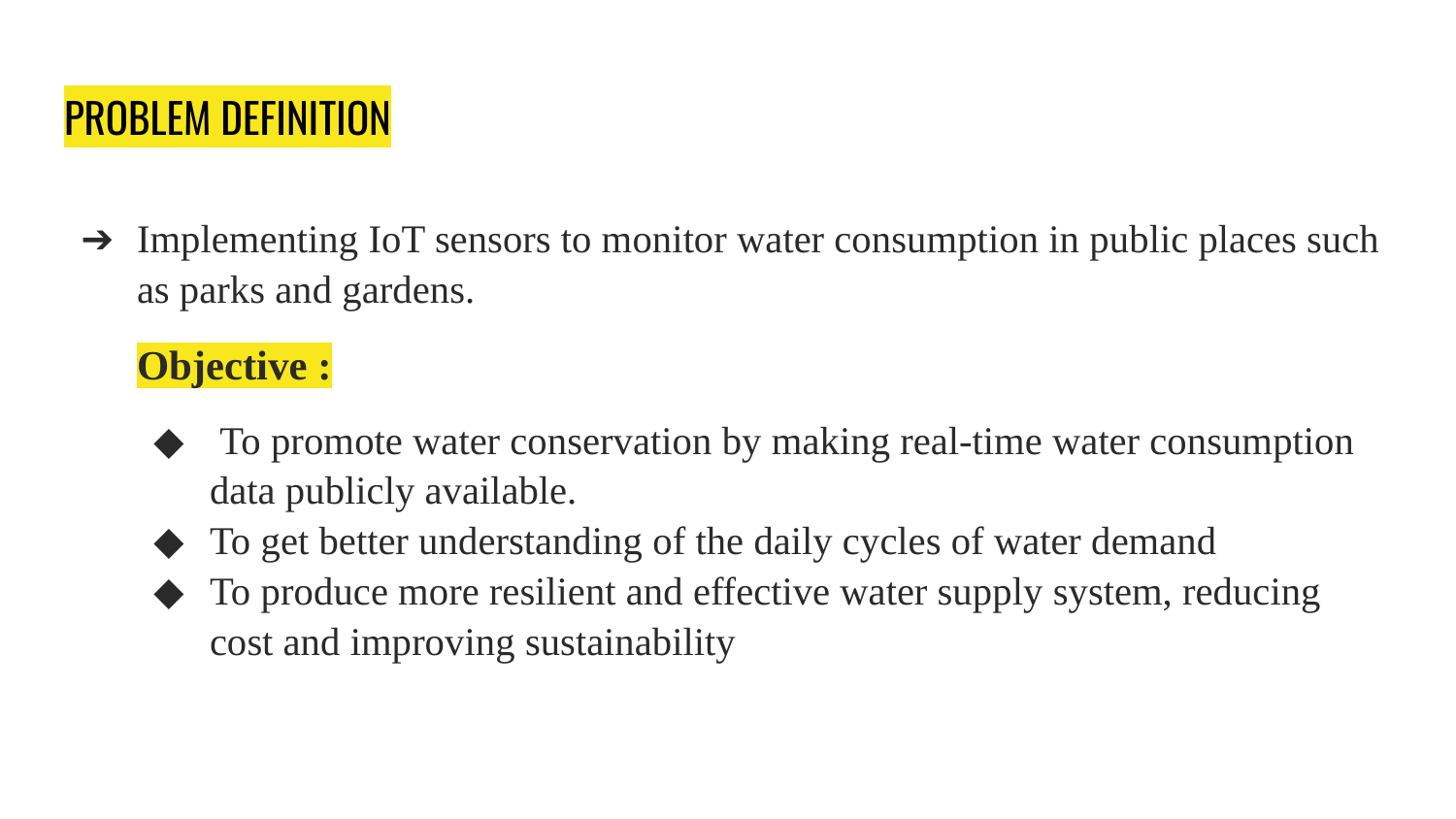

# PROBLEM DEFINITION
Implementing IoT sensors to monitor water consumption in public places such as parks and gardens.
Objective :
 To promote water conservation by making real-time water consumption data publicly available.
To get better understanding of the daily cycles of water demand
To produce more resilient and effective water supply system, reducing cost and improving sustainability